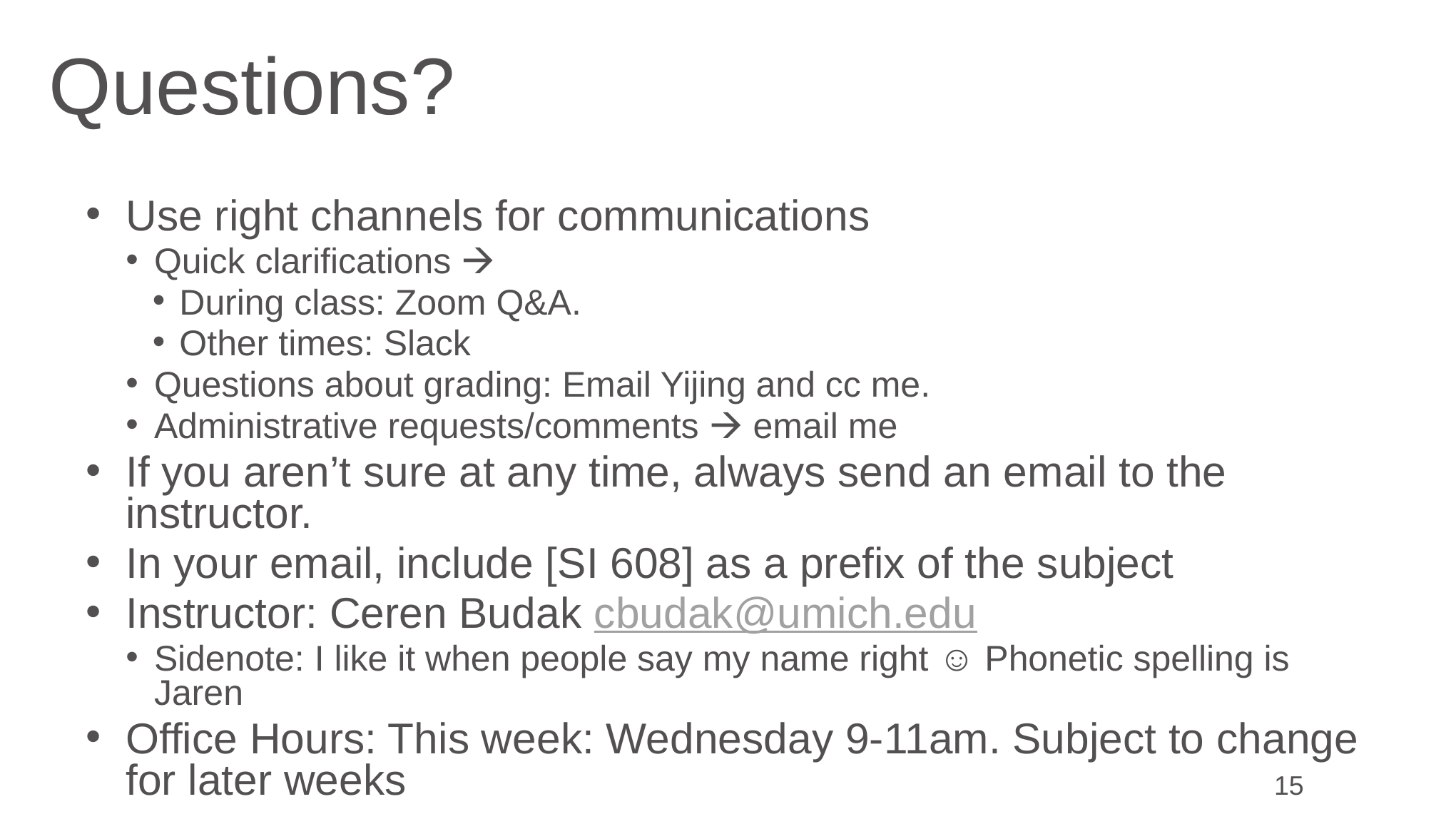

# Questions?
Use right channels for communications
Quick clarifications 🡪
During class: Zoom Q&A.
Other times: Slack
Questions about grading: Email Yijing and cc me.
Administrative requests/comments 🡪 email me
If you aren’t sure at any time, always send an email to the instructor.
In your email, include [SI 608] as a prefix of the subject
Instructor: Ceren Budak cbudak@umich.edu
Sidenote: I like it when people say my name right ☺ Phonetic spelling is Jaren
Office Hours: This week: Wednesday 9-11am. Subject to change for later weeks
15